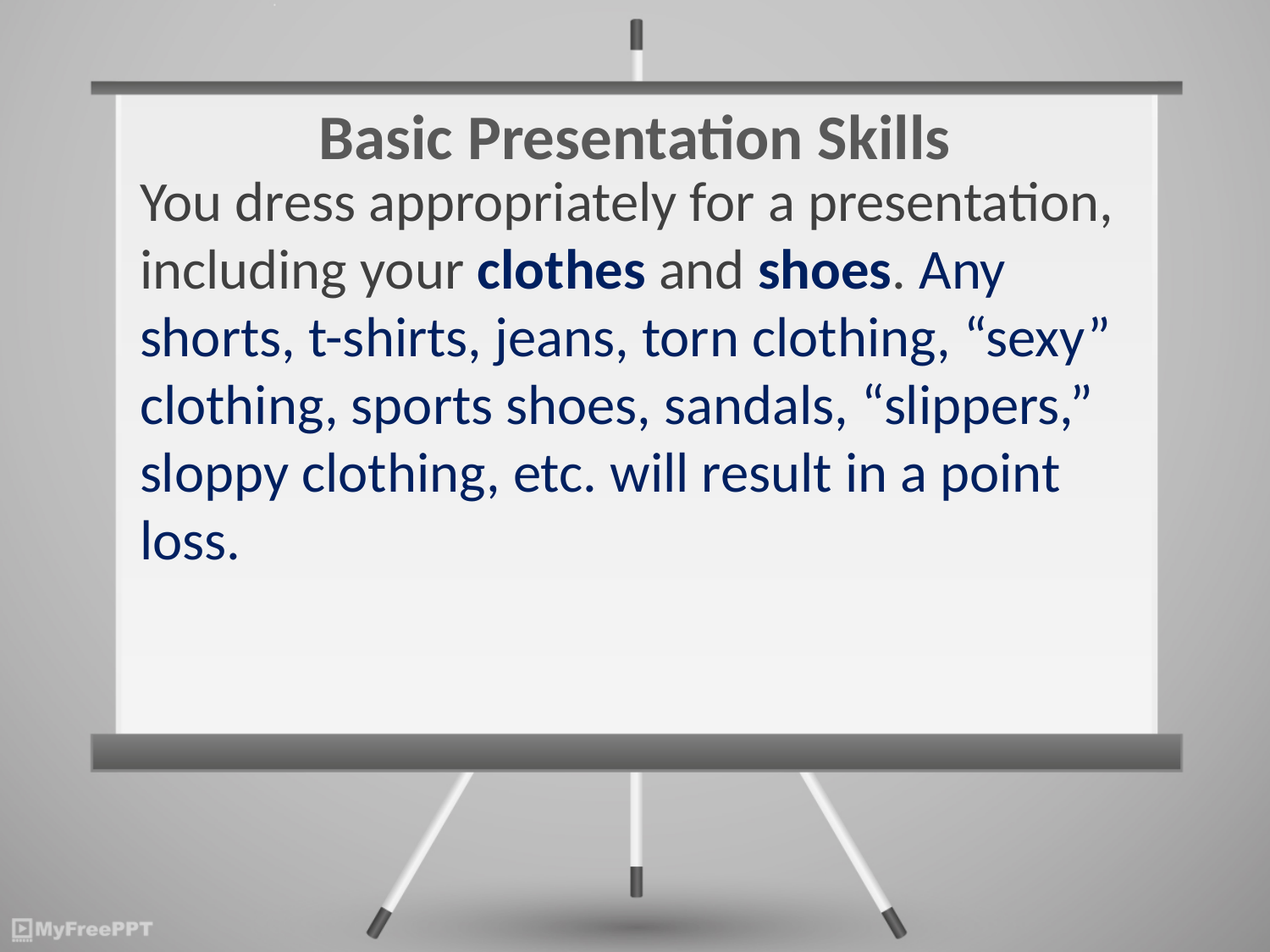

# Basic Presentation Skills
You dress appropriately for a presentation, including your clothes and shoes. Any shorts, t-shirts, jeans, torn clothing, “sexy” clothing, sports shoes, sandals, “slippers,” sloppy clothing, etc. will result in a point loss.